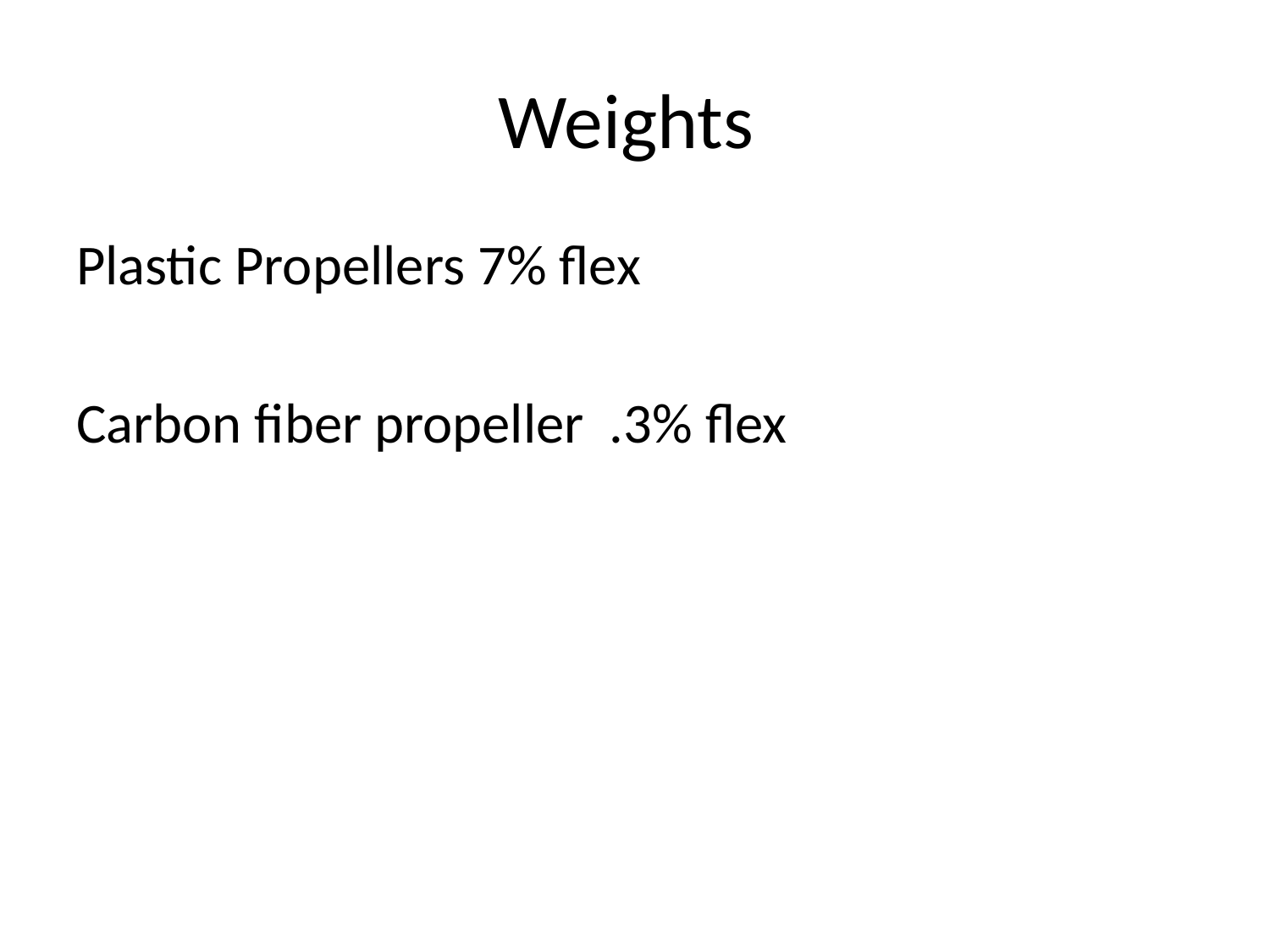

# Weights
Plastic Propellers 7% flex

Carbon fiber propeller  .3% flex